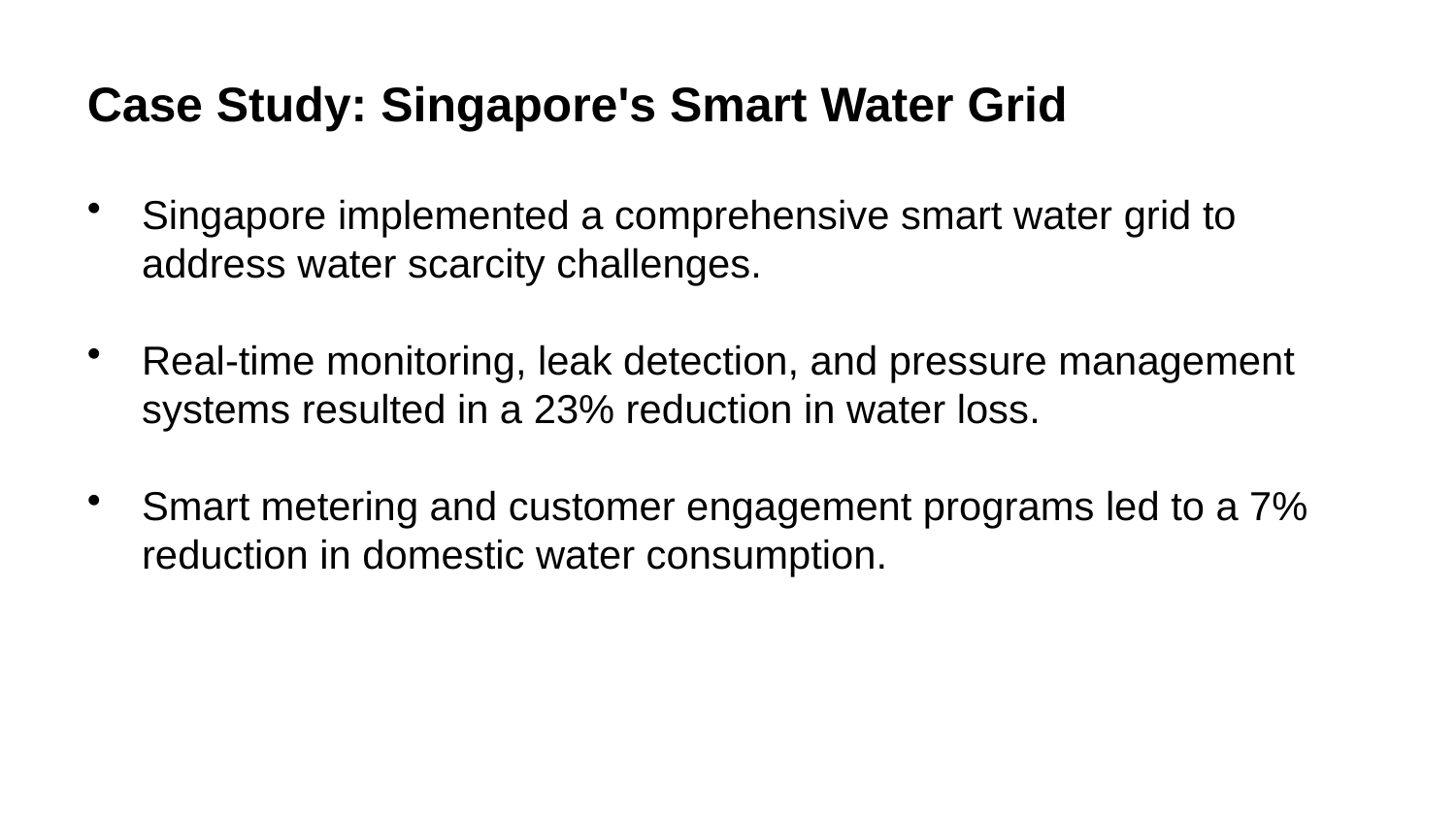

Case Study: Singapore's Smart Water Grid
Singapore implemented a comprehensive smart water grid to address water scarcity challenges.

Real-time monitoring, leak detection, and pressure management systems resulted in a 23% reduction in water loss.

Smart metering and customer engagement programs led to a 7% reduction in domestic water consumption.